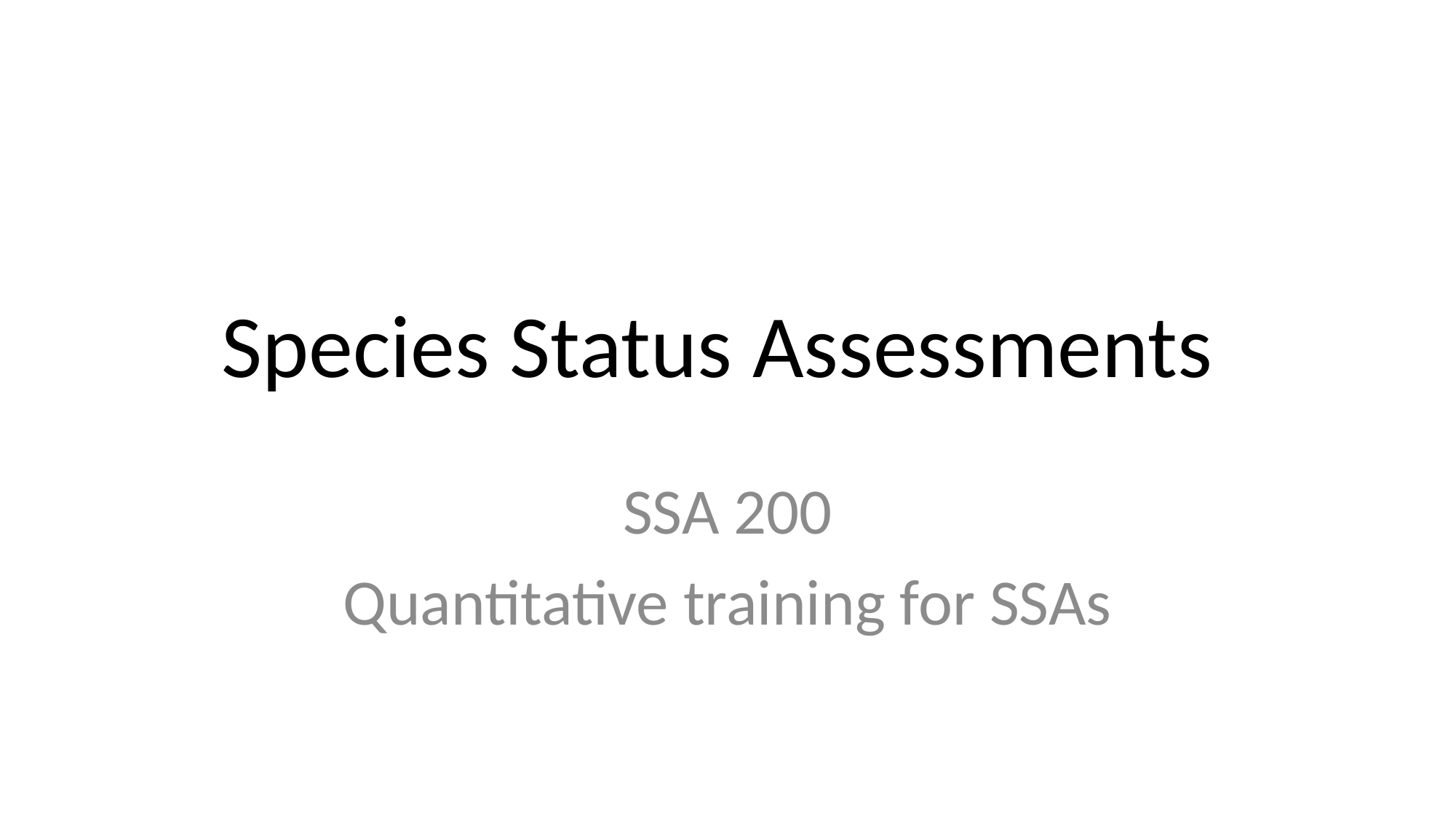

# Species Status Assessments
SSA 200
Quantitative training for SSAs